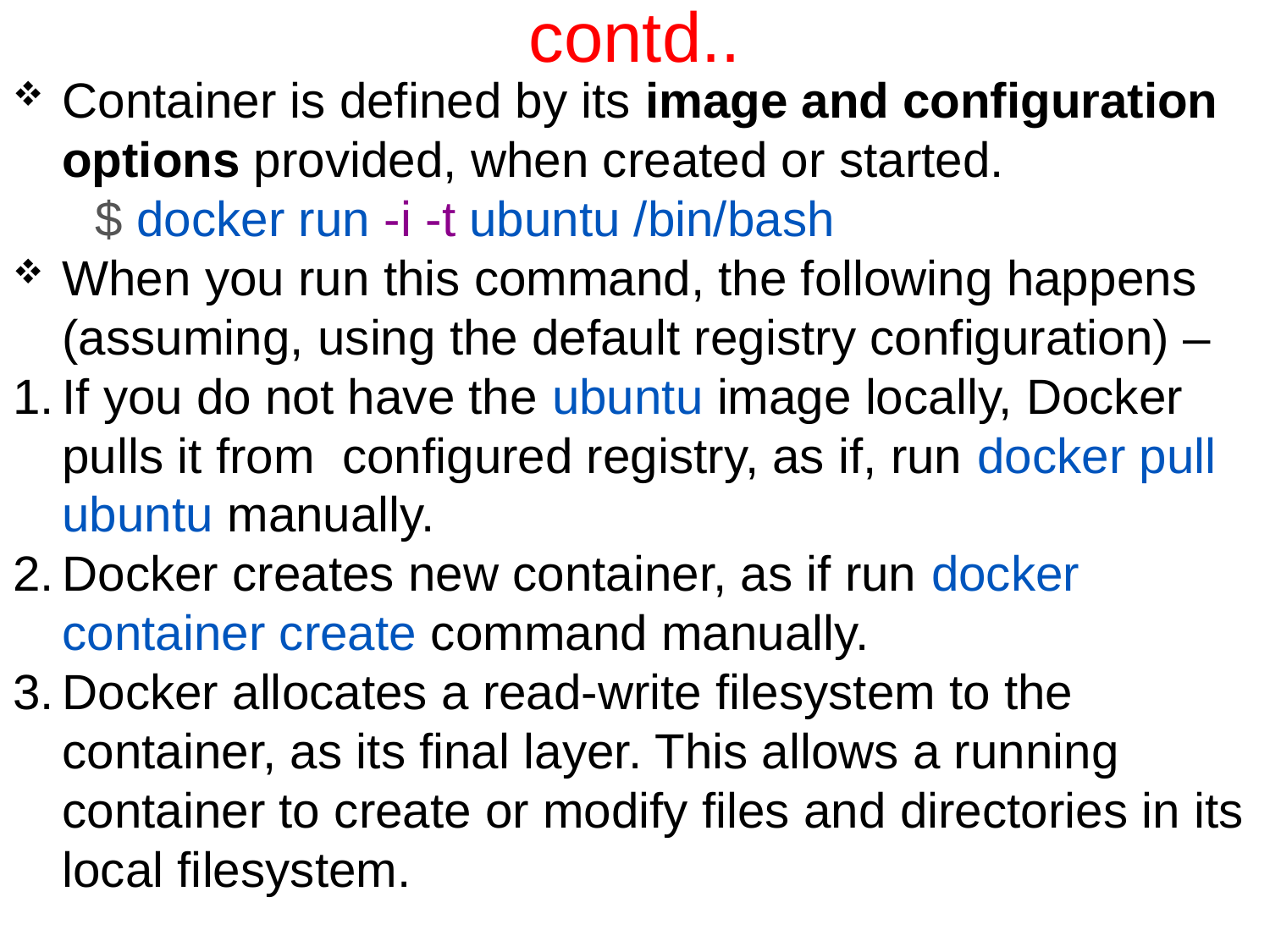

# contd..
Container is defined by its image and configuration options provided, when created or started.
      $ docker run -i -t ubuntu /bin/bash
When you run this command, the following happens (assuming, using the default registry configuration) –
If you do not have the ubuntu image locally, Docker pulls it from  configured registry, as if, run docker pull ubuntu manually.
Docker creates new container, as if run docker container create command manually.
Docker allocates a read-write filesystem to the container, as its final layer. This allows a running container to create or modify files and directories in its local filesystem.